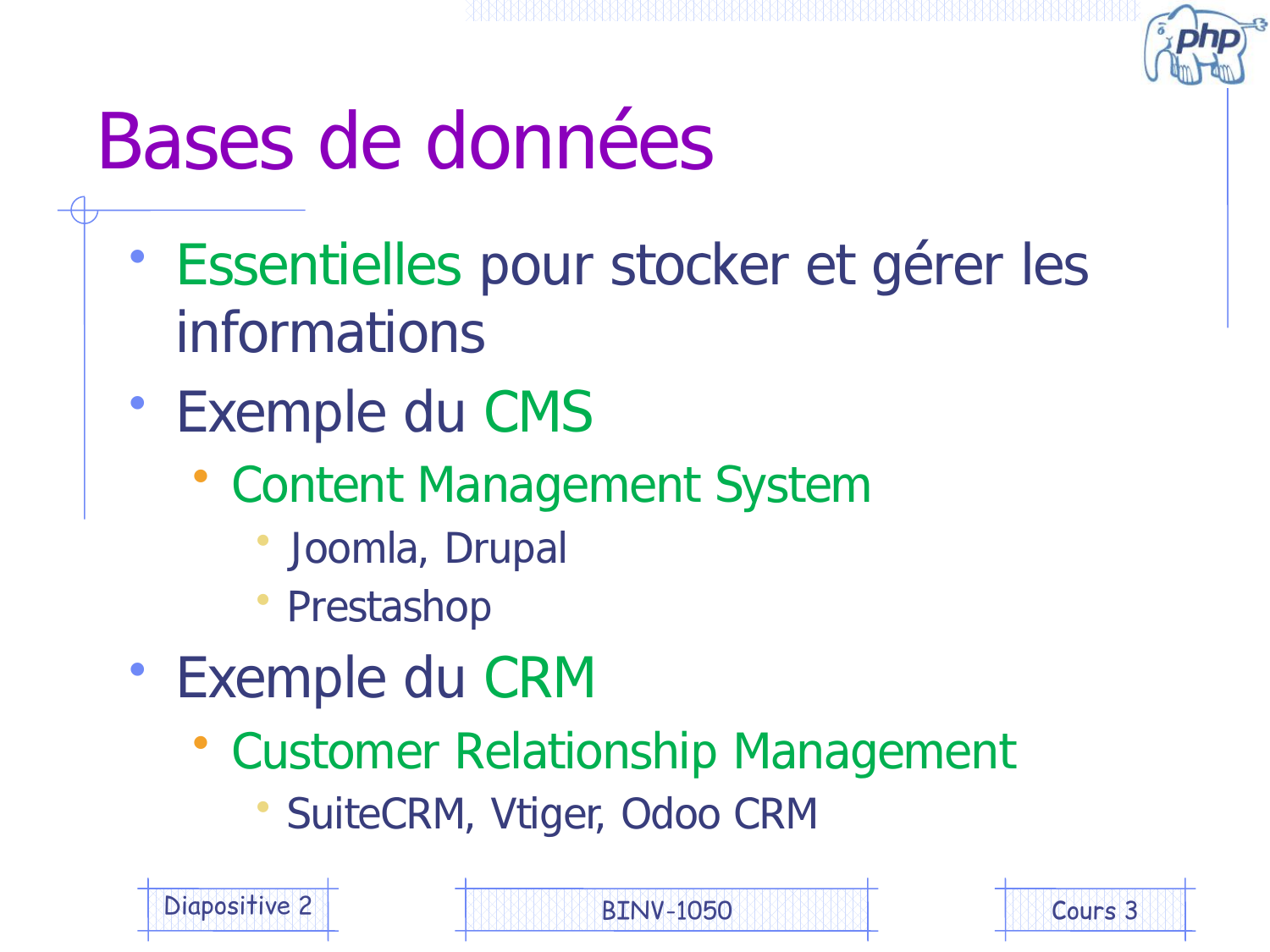

# Bases de données
Essentielles pour stocker et gérer les informations
Exemple du CMS
Content Management System
Joomla, Drupal
Prestashop
Exemple du CRM
Customer Relationship Management
SuiteCRM, Vtiger, Odoo CRM

Diapositive 2
BINV-1050
Cours 3